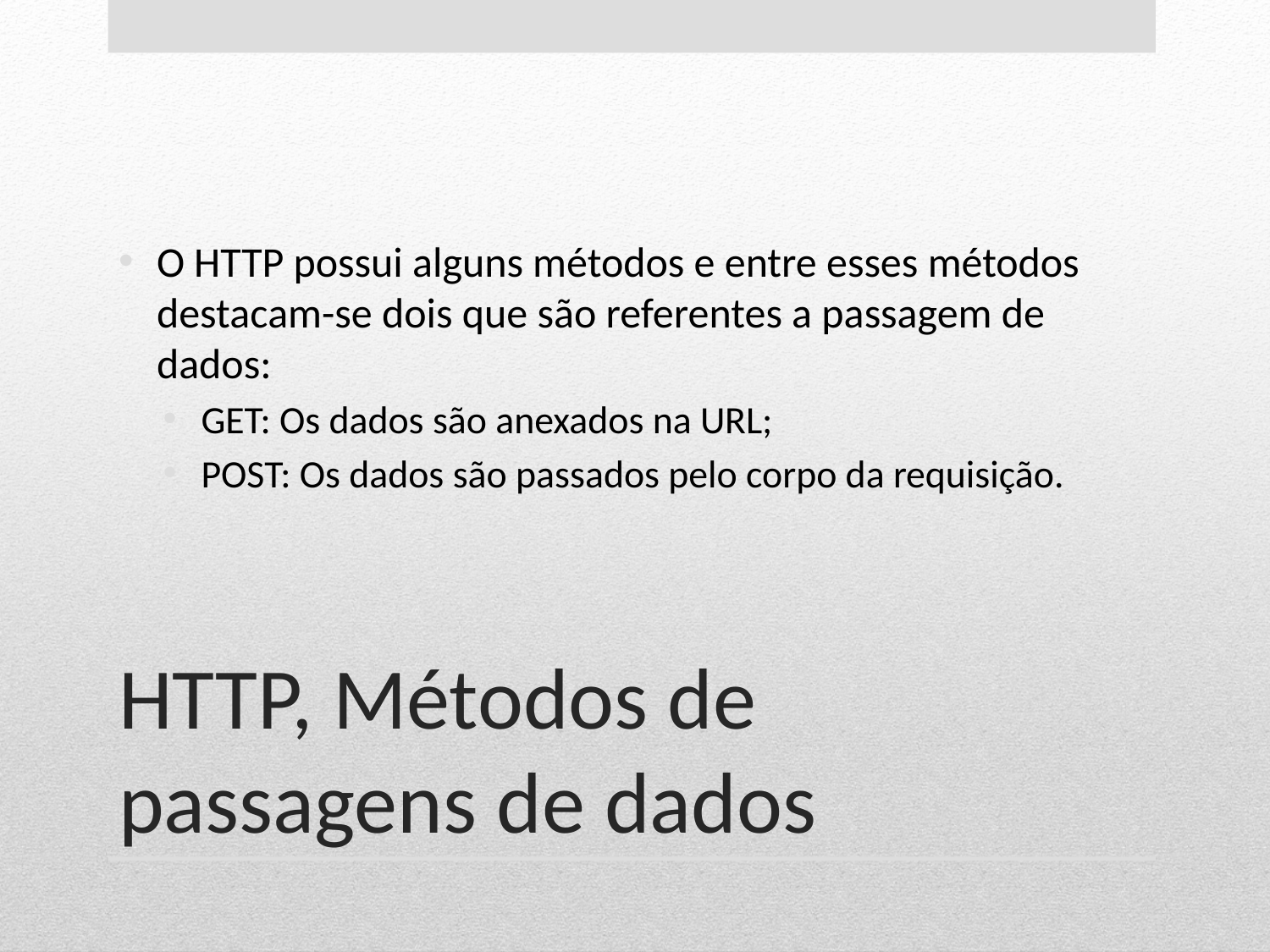

O HTTP possui alguns métodos e entre esses métodos destacam-se dois que são referentes a passagem de dados:
GET: Os dados são anexados na URL;
POST: Os dados são passados pelo corpo da requisição.
# HTTP, Métodos de passagens de dados